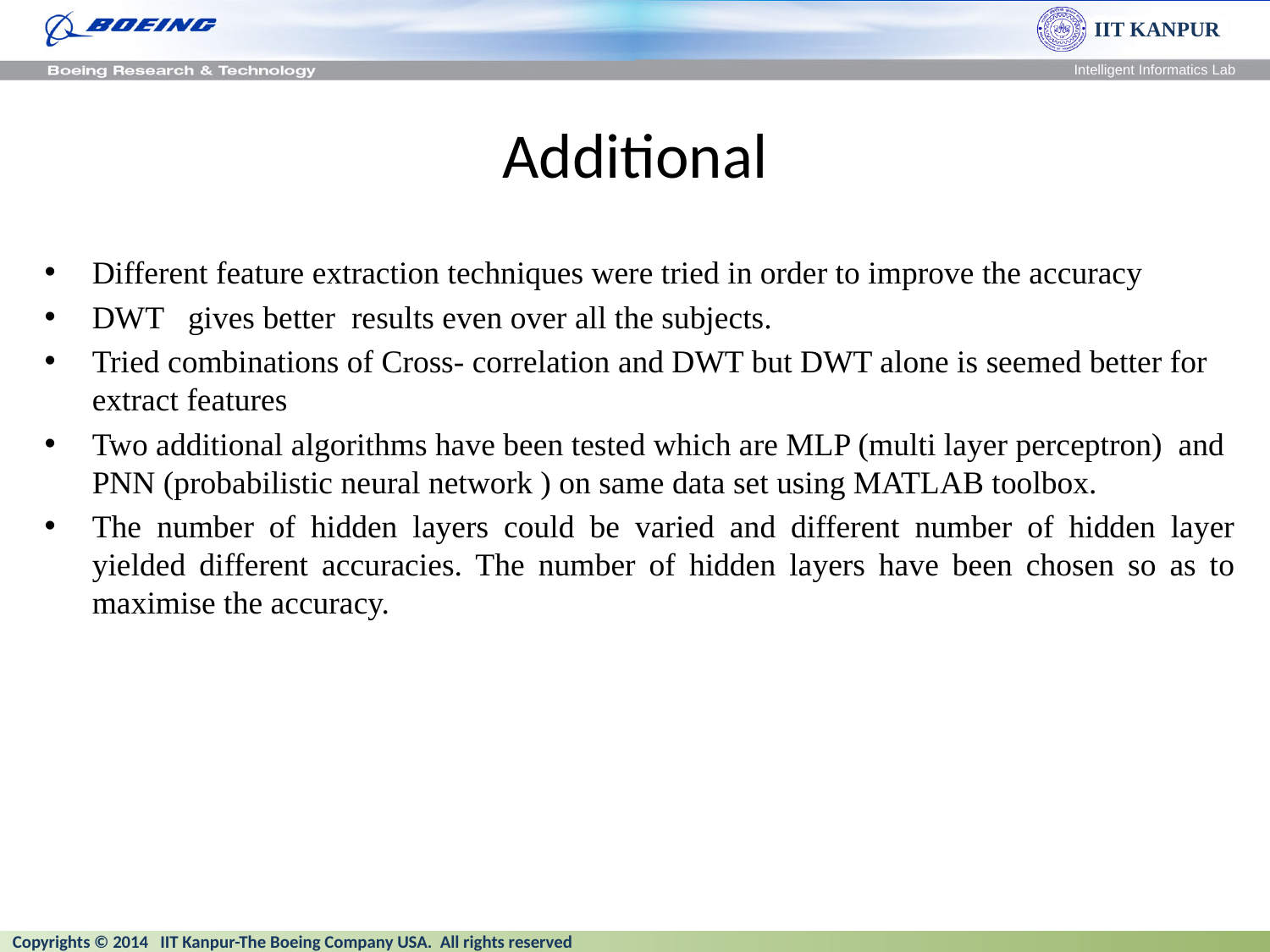

# Additional
Different feature extraction techniques were tried in order to improve the accuracy
DWT   gives better  results even over all the subjects.
Tried combinations of Cross- correlation and DWT but DWT alone is seemed better for extract features
Two additional algorithms have been tested which are MLP (multi layer perceptron)  and PNN (probabilistic neural network ) on same data set using MATLAB toolbox.
The number of hidden layers could be varied and different number of hidden layer yielded different accuracies. The number of hidden layers have been chosen so as to maximise the accuracy.